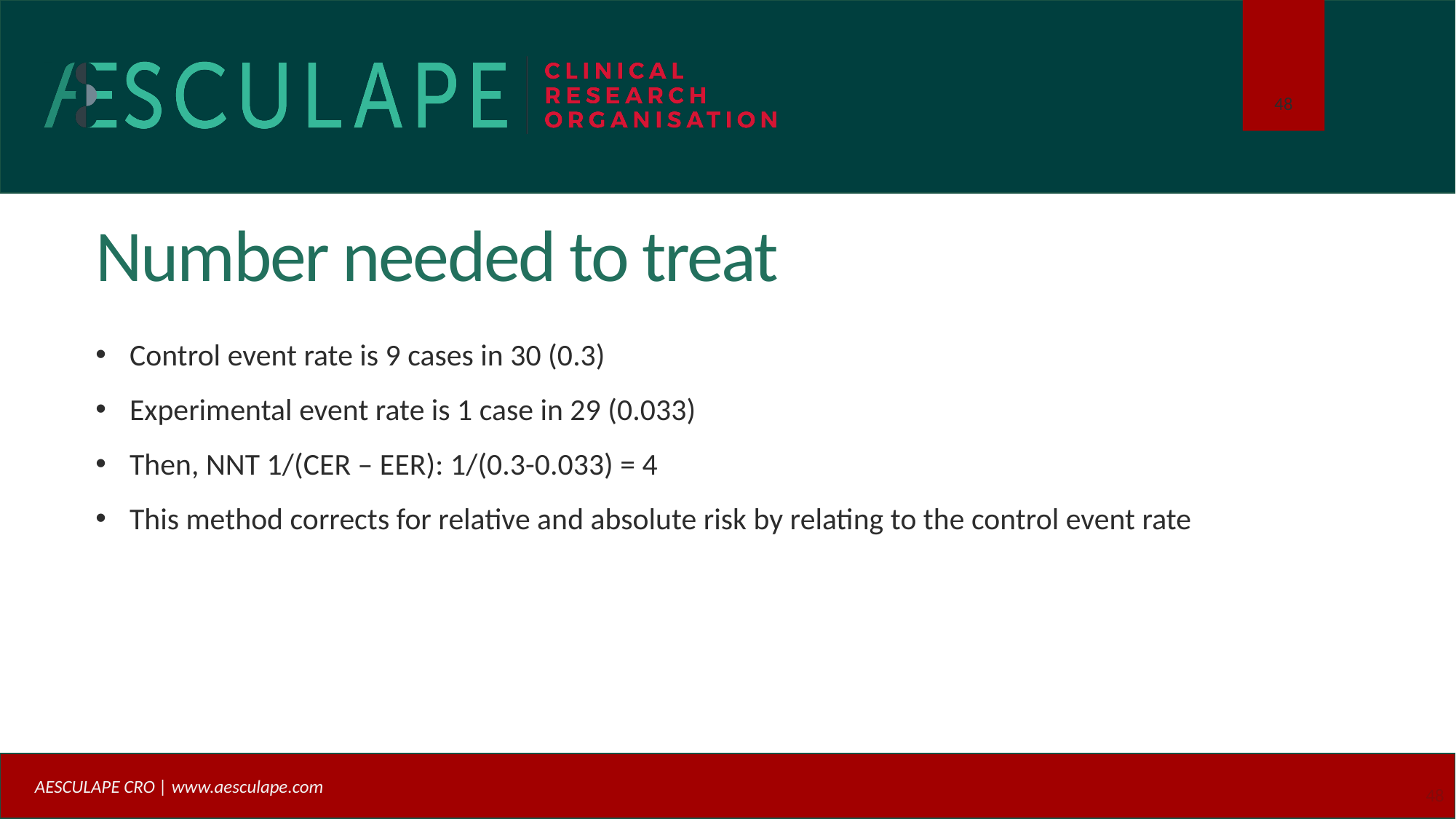

# Number needed to treat
Control event rate is 9 cases in 30 (0.3)
Experimental event rate is 1 case in 29 (0.033)
Then, NNT 1/(CER – EER): 1/(0.3-0.033) = 4
This method corrects for relative and absolute risk by relating to the control event rate
48